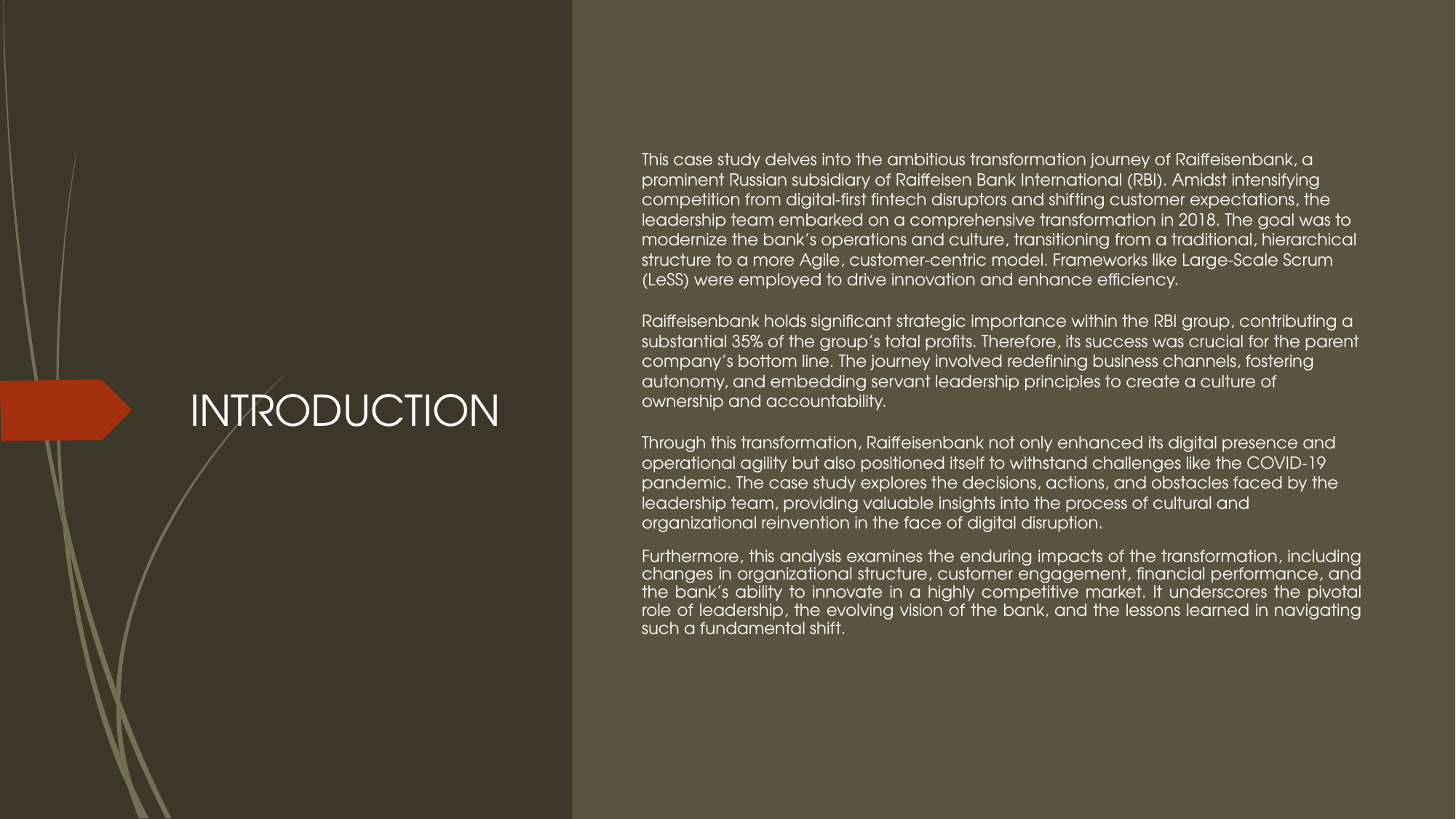

# INTRODUCTION
This case study delves into the ambitious transformation journey of Raiffeisenbank, a prominent Russian subsidiary of Raiffeisen Bank International (RBI). Amidst intensifying competition from digital-first fintech disruptors and shifting customer expectations, the leadership team embarked on a comprehensive transformation in 2018. The goal was to modernize the bank’s operations and culture, transitioning from a traditional, hierarchical structure to a more Agile, customer-centric model. Frameworks like Large-Scale Scrum (LeSS) were employed to drive innovation and enhance efficiency.
Raiffeisenbank holds significant strategic importance within the RBI group, contributing a substantial 35% of the group’s total profits. Therefore, its success was crucial for the parent company’s bottom line. The journey involved redefining business channels, fostering autonomy, and embedding servant leadership principles to create a culture of ownership and accountability.
Through this transformation, Raiffeisenbank not only enhanced its digital presence and operational agility but also positioned itself to withstand challenges like the COVID-19 pandemic. The case study explores the decisions, actions, and obstacles faced by the leadership team, providing valuable insights into the process of cultural and organizational reinvention in the face of digital disruption.
Furthermore, this analysis examines the enduring impacts of the transformation, including changes in organizational structure, customer engagement, financial performance, and the bank’s ability to innovate in a highly competitive market. It underscores the pivotal role of leadership, the evolving vision of the bank, and the lessons learned in navigating such a fundamental shift.